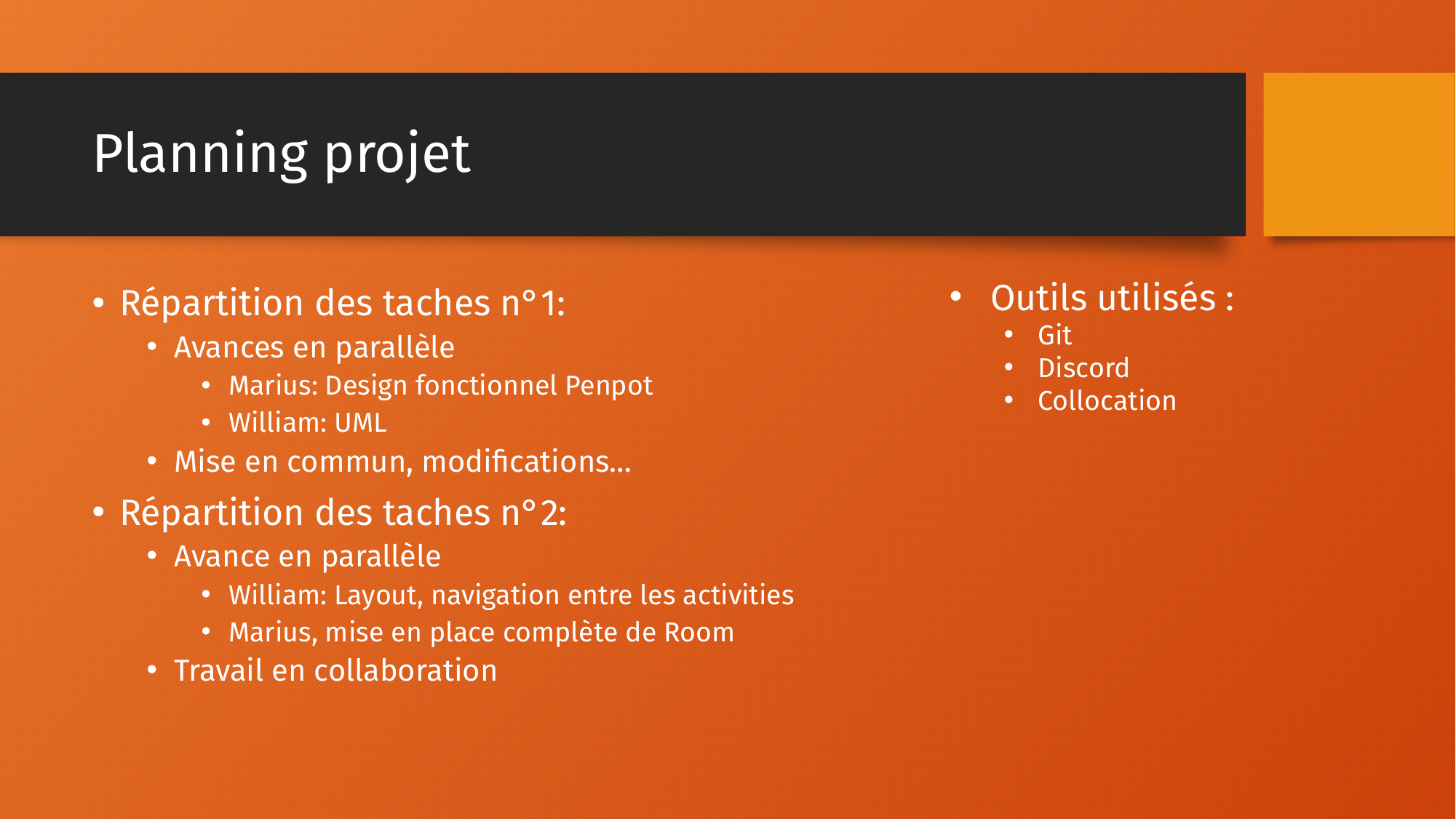

# Planning projet
Outils utilisés :
Git
Discord
Collocation
Répartition des taches n°1:
Avances en parallèle
Marius: Design fonctionnel Penpot
William: UML
Mise en commun, modifications…
Répartition des taches n°2:
Avance en parallèle
William: Layout, navigation entre les activities
Marius, mise en place complète de Room
Travail en collaboration